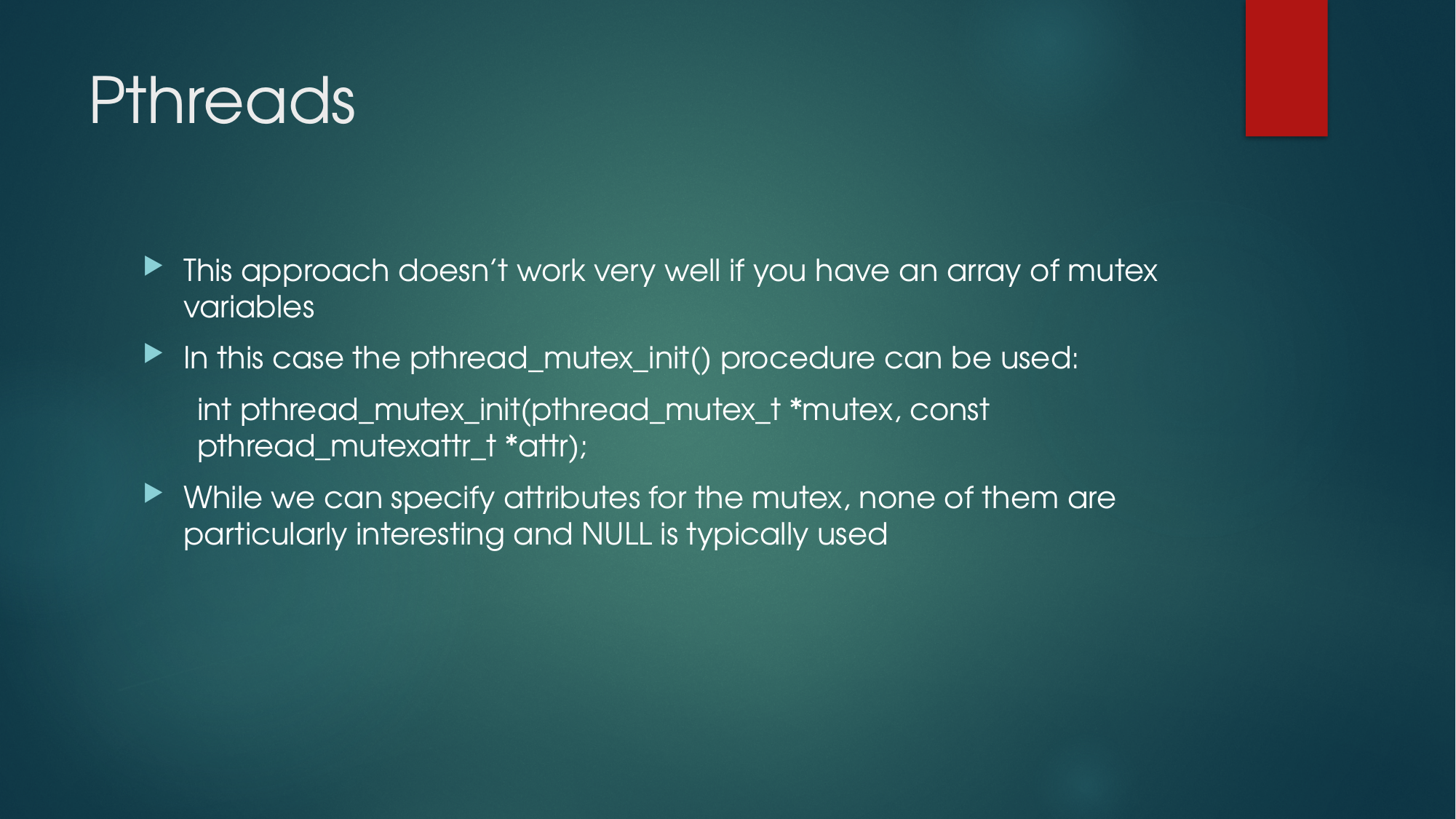

# Pthreads
This approach doesn’t work very well if you have an array of mutex variables
In this case the pthread_mutex_init() procedure can be used:
int pthread_mutex_init(pthread_mutex_t *mutex, const pthread_mutexattr_t *attr);
While we can specify attributes for the mutex, none of them are particularly interesting and NULL is typically used